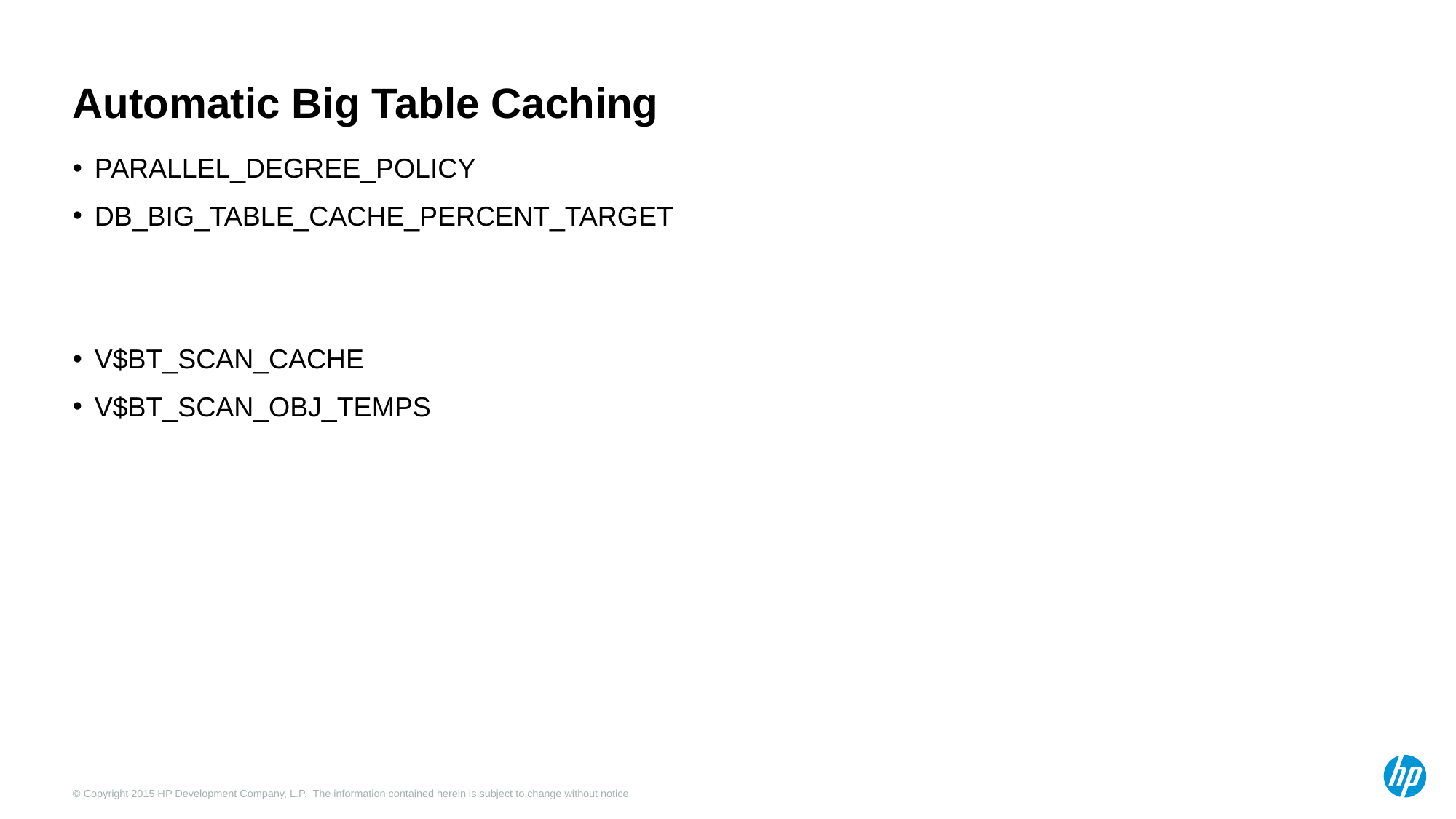

# Automatic Big Table Caching
PARALLEL_DEGREE_POLICY
DB_BIG_TABLE_CACHE_PERCENT_TARGET

V$BT_SCAN_CACHE
V$BT_SCAN_OBJ_TEMPS